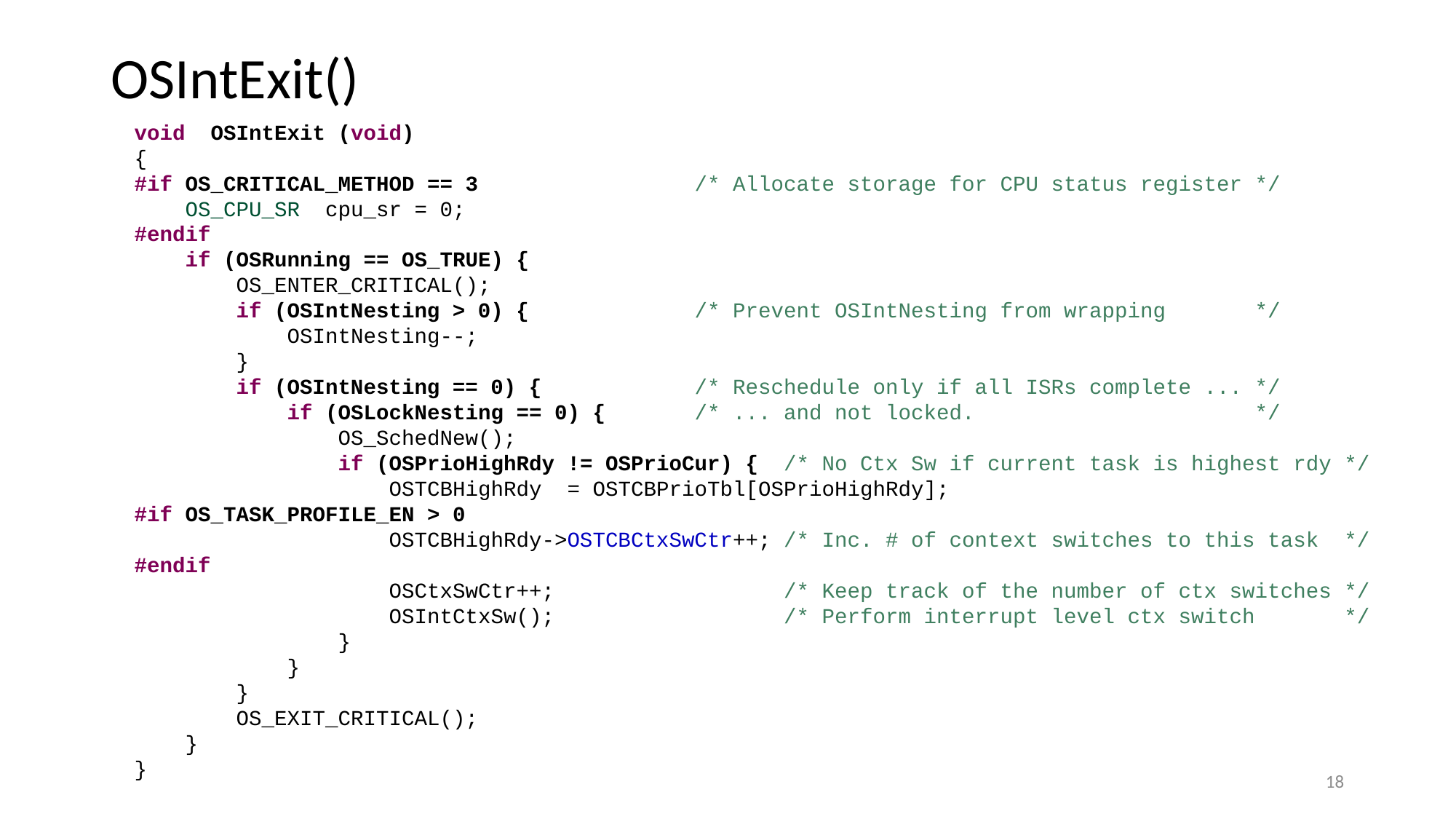

# OSIntExit()
void  OSIntExit (void)
{
#if OS_CRITICAL_METHOD == 3                 /* Allocate storage for CPU status register */
    OS_CPU_SR  cpu_sr = 0;
#endif
    if (OSRunning == OS_TRUE) {
        OS_ENTER_CRITICAL();
        if (OSIntNesting > 0) {             /* Prevent OSIntNesting from wrapping       */
            OSIntNesting--;
        }
        if (OSIntNesting == 0) {            /* Reschedule only if all ISRs complete ... */
            if (OSLockNesting == 0) {       /* ... and not locked.                      */
                OS_SchedNew();
                if (OSPrioHighRdy != OSPrioCur) {  /* No Ctx Sw if current task is highest rdy */
                    OSTCBHighRdy  = OSTCBPrioTbl[OSPrioHighRdy];
#if OS_TASK_PROFILE_EN > 0
                    OSTCBHighRdy->OSTCBCtxSwCtr++; /* Inc. # of context switches to this task  */
#endif
                    OSCtxSwCtr++;                  /* Keep track of the number of ctx switches */
                    OSIntCtxSw();                  /* Perform interrupt level ctx switch       */
                }
            }
        }
        OS_EXIT_CRITICAL();
    }
}
18